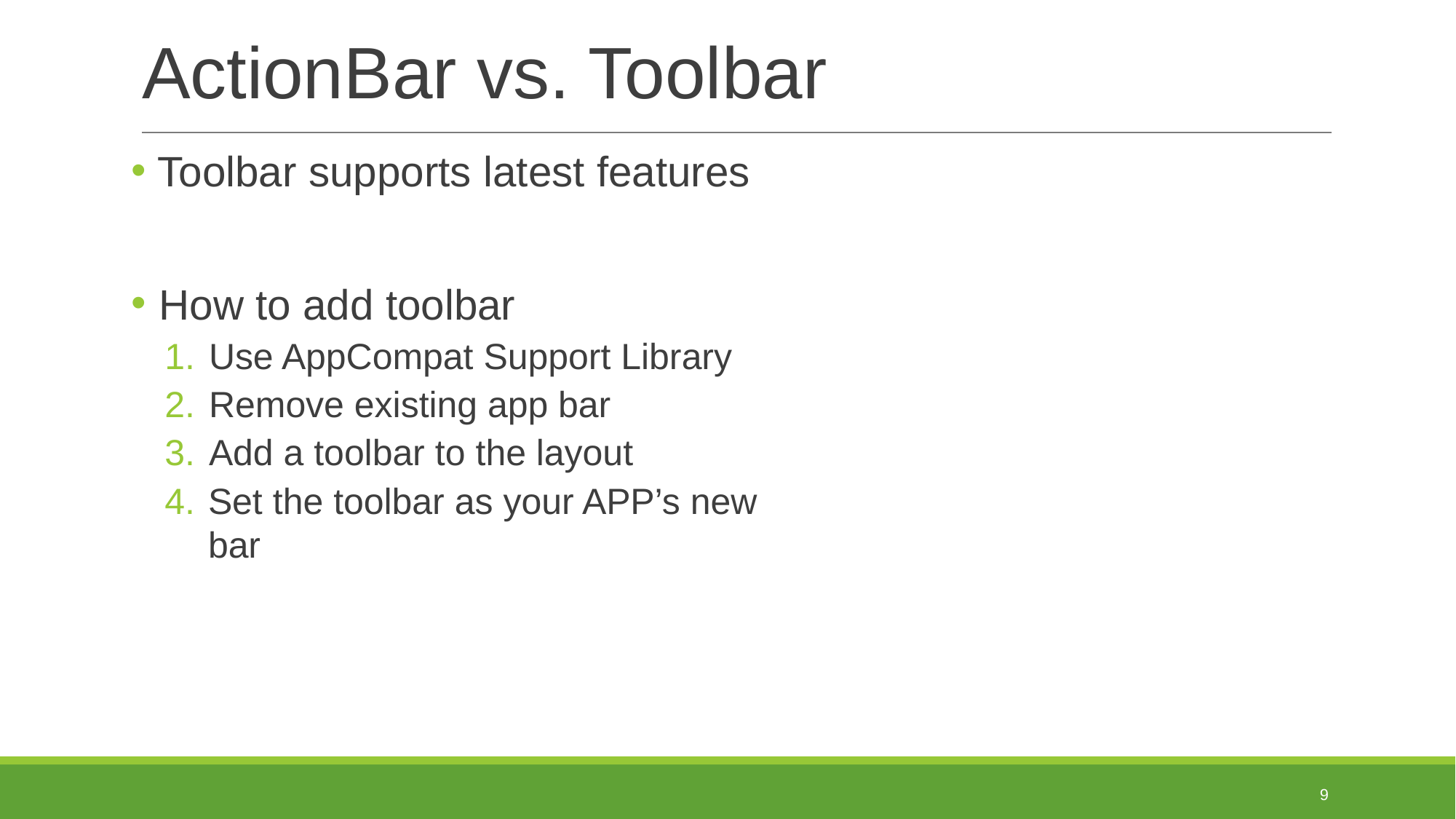

# ActionBar vs. Toolbar

Toolbar supports latest features

How to add toolbar
Use AppCompat Support Library
Remove existing app bar
Add a toolbar to the layout
Set the toolbar as your APP’s new bar

9